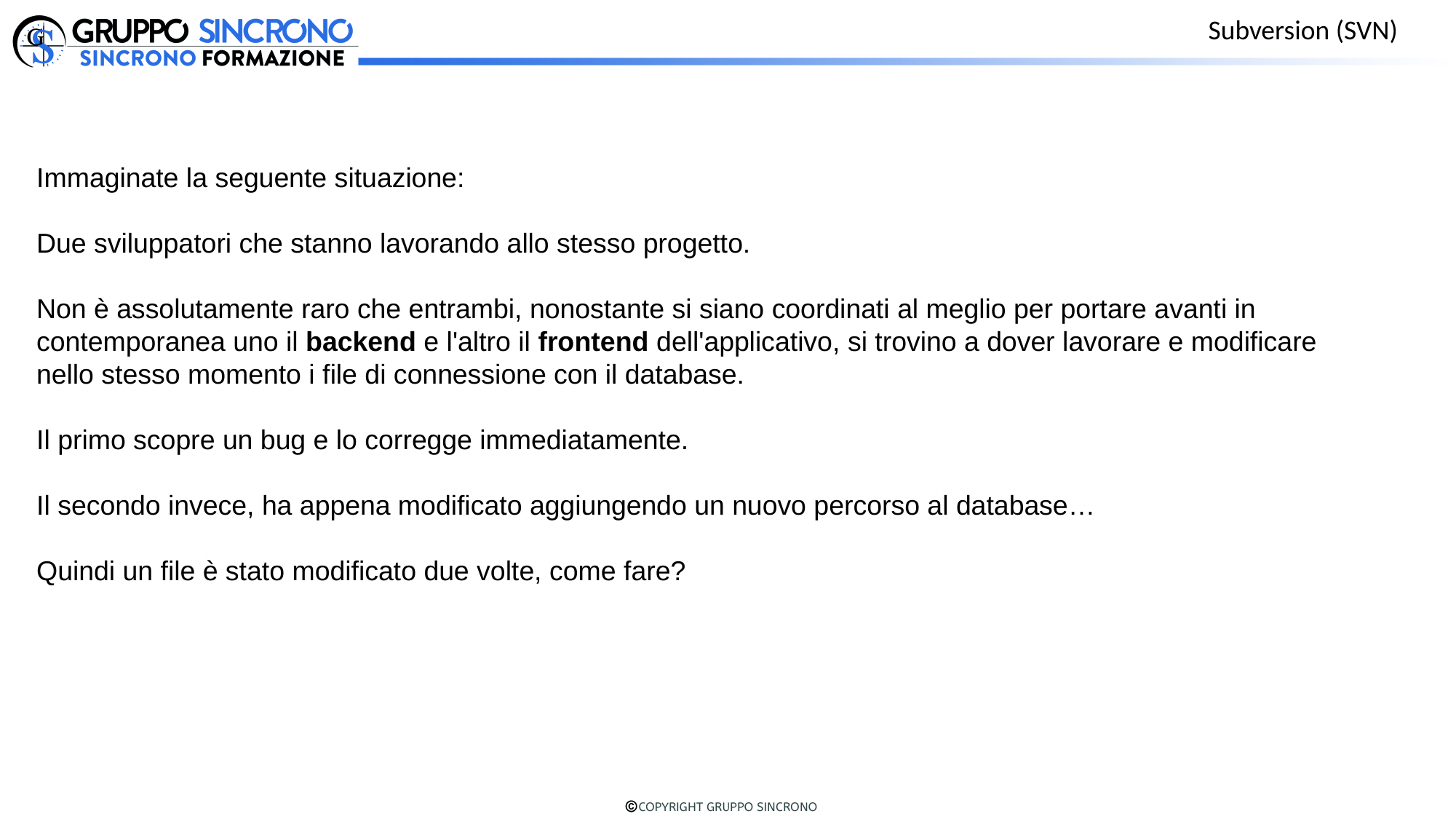

Subversion (SVN)
Immaginate la seguente situazione:

Due sviluppatori che stanno lavorando allo stesso progetto.

Non è assolutamente raro che entrambi, nonostante si siano coordinati al meglio per portare avanti in
contemporanea uno il backend e l'altro il frontend dell'applicativo, si trovino a dover lavorare e modificare
nello stesso momento i file di connessione con il database.

Il primo scopre un bug e lo corregge immediatamente.

Il secondo invece, ha appena modificato aggiungendo un nuovo percorso al database…

Quindi un file è stato modificato due volte, come fare?